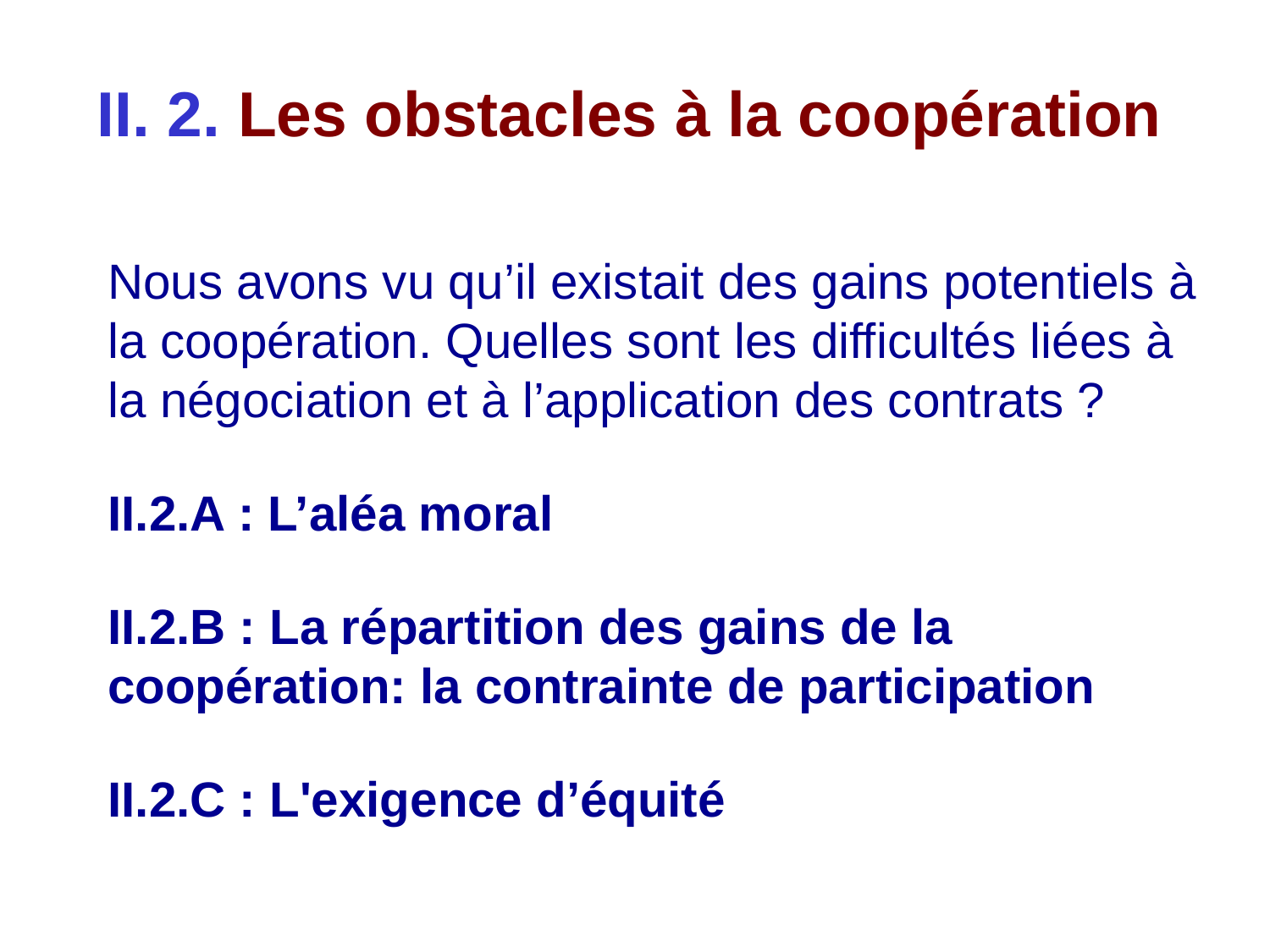

# II. 2. Les obstacles à la coopération
Nous avons vu qu’il existait des gains potentiels à la coopération. Quelles sont les difficultés liées à la négociation et à l’application des contrats ?

II.2.A : L’aléa moral

II.2.B : La répartition des gains de la coopération: la contrainte de participation

II.2.C : L'exigence d’équité